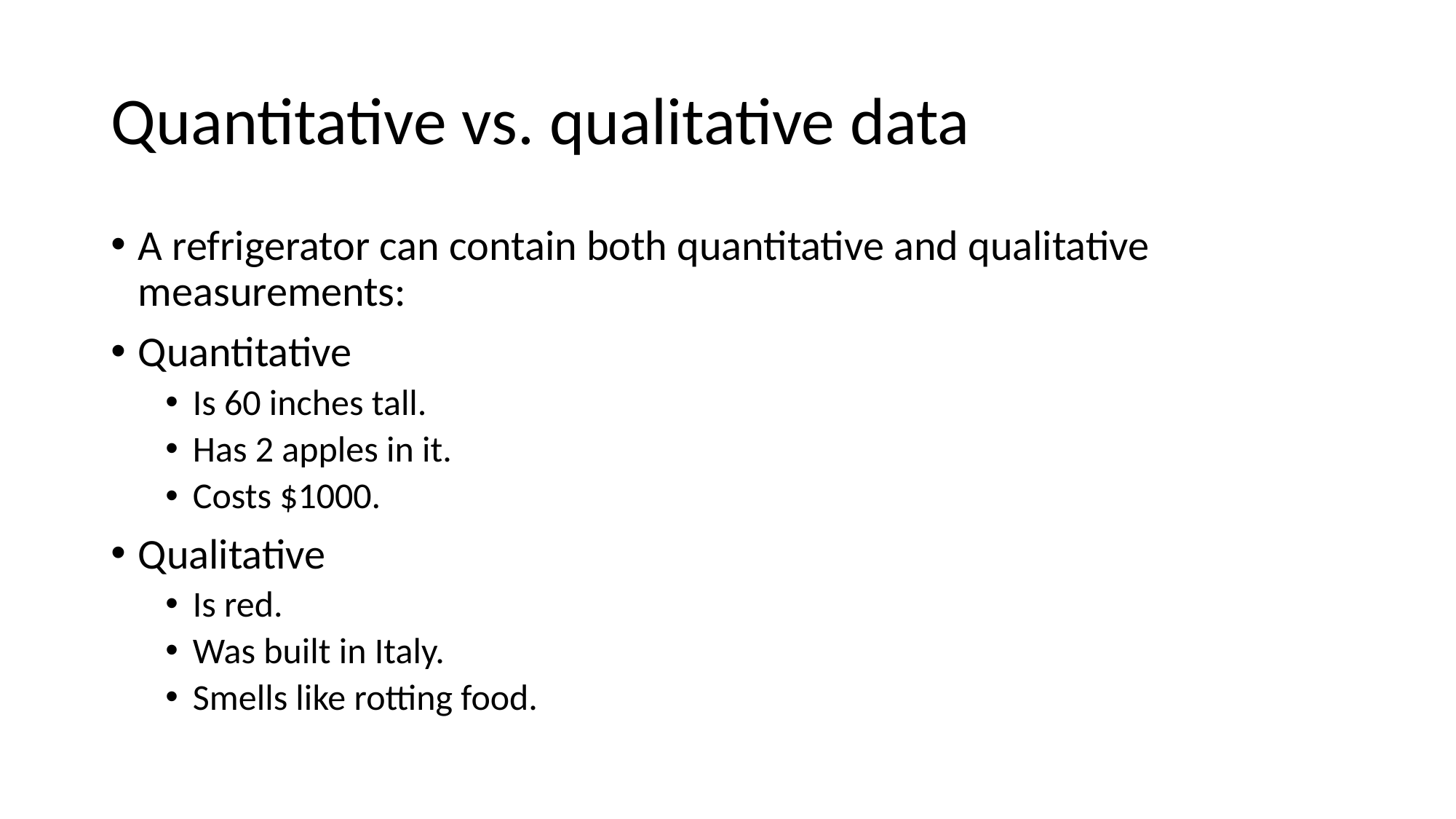

# Quantitative vs. qualitative data
A refrigerator can contain both quantitative and qualitative measurements:
Quantitative
Is 60 inches tall.
Has 2 apples in it.
Costs $1000.
Qualitative
Is red.
Was built in Italy.
Smells like rotting food.